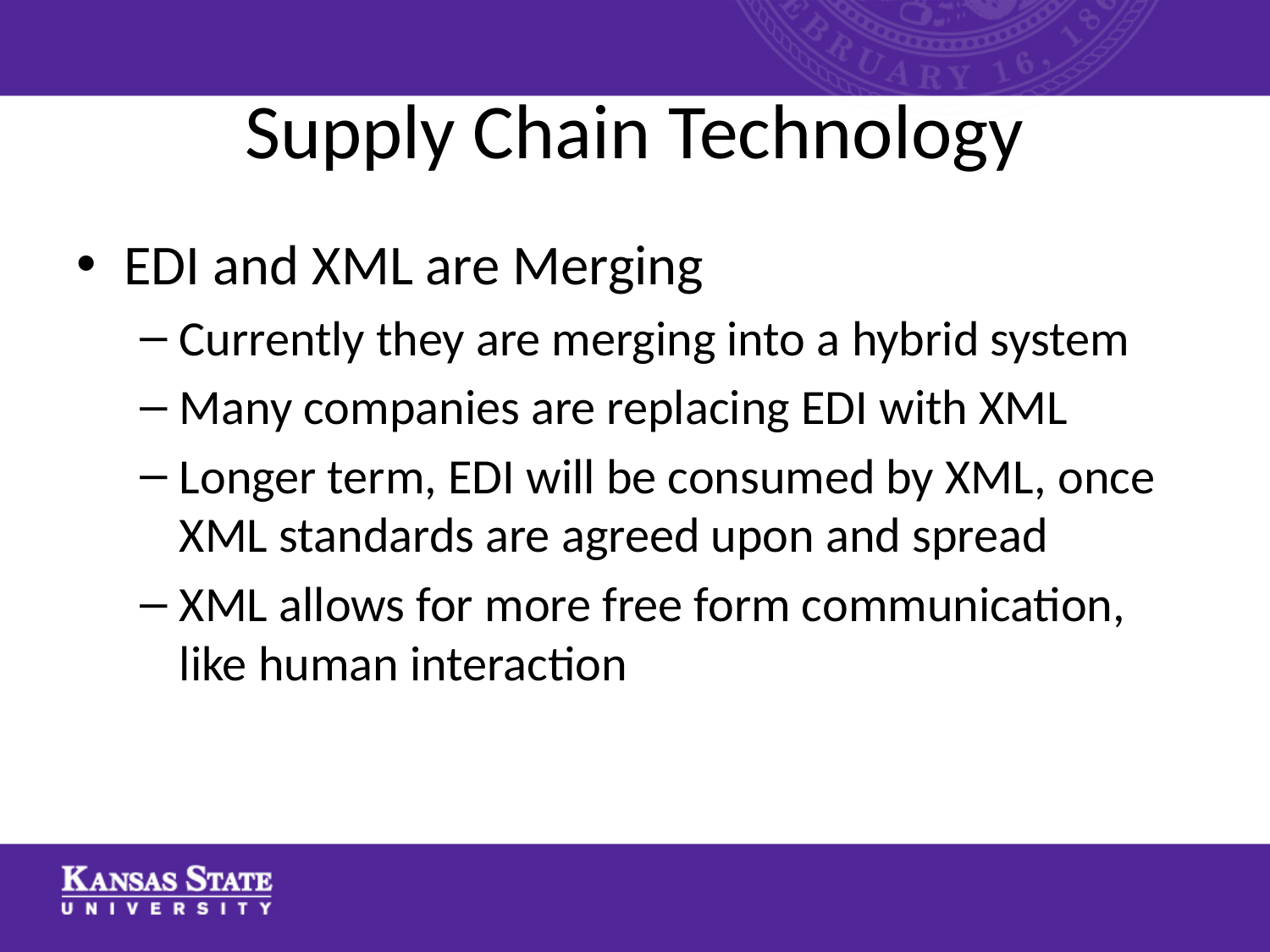

# Supply Chain Technology
EDI and XML are Merging
Currently they are merging into a hybrid system
Many companies are replacing EDI with XML
Longer term, EDI will be consumed by XML, once XML standards are agreed upon and spread
XML allows for more free form communication, like human interaction